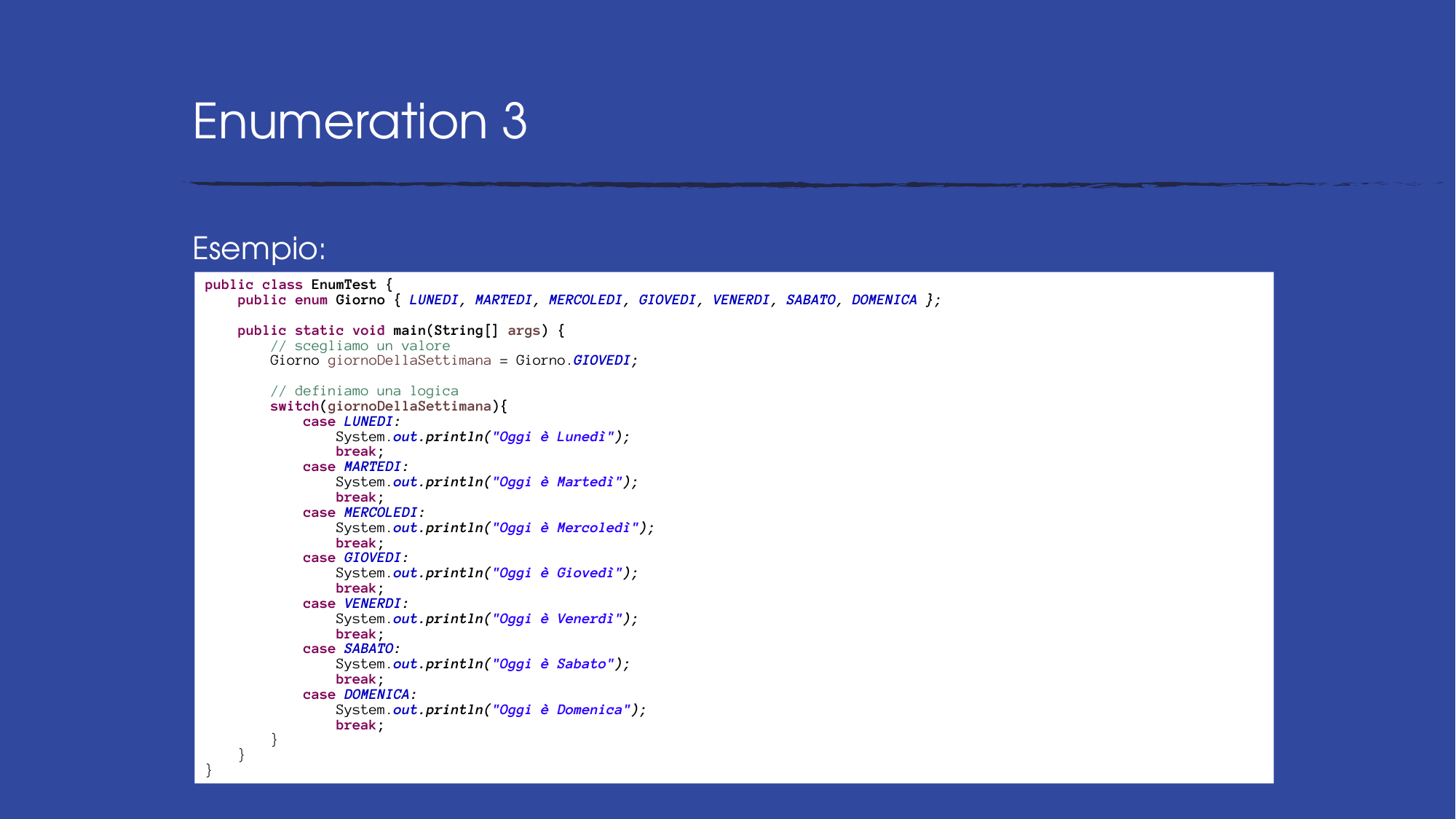

# Enumeration 3
Esempio:
public class EnumTest {
    public enum Giorno { LUNEDI, MARTEDI, MERCOLEDI, GIOVEDI, VENERDI, SABATO, DOMENICA };

    public static void main(String[] args) {
        // scegliamo un valore
        Giorno giornoDellaSettimana = Giorno.GIOVEDI;

        // definiamo una logica
        switch(giornoDellaSettimana){
            case LUNEDI:
                System.out.println("Oggi è Lunedì");
                break;
            case MARTEDI:
                System.out.println("Oggi è Martedì");
                break;
            case MERCOLEDI:
                System.out.println("Oggi è Mercoledì");
                break;
            case GIOVEDI:
                System.out.println("Oggi è Giovedì");
                break;
            case VENERDI:
                System.out.println("Oggi è Venerdì");
                break;
            case SABATO:
                System.out.println("Oggi è Sabato");
                break;
            case DOMENICA:
                System.out.println("Oggi è Domenica");
                break;
        }
    }
}